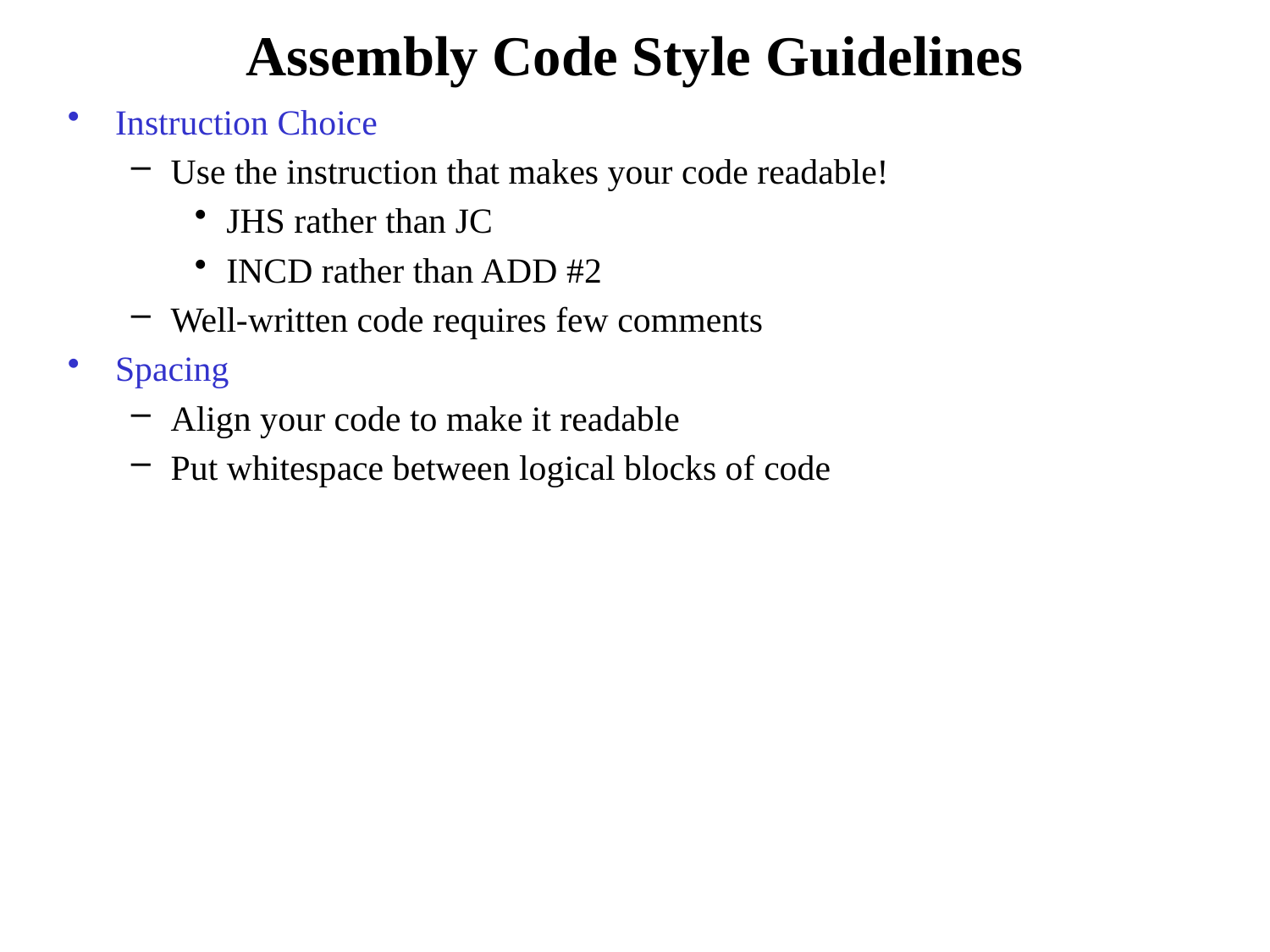

# Assembly Code Style Guidelines
Instruction Choice
Use the instruction that makes your code readable!
JHS rather than JC
INCD rather than ADD #2
Well-written code requires few comments
Spacing
Align your code to make it readable
Put whitespace between logical blocks of code